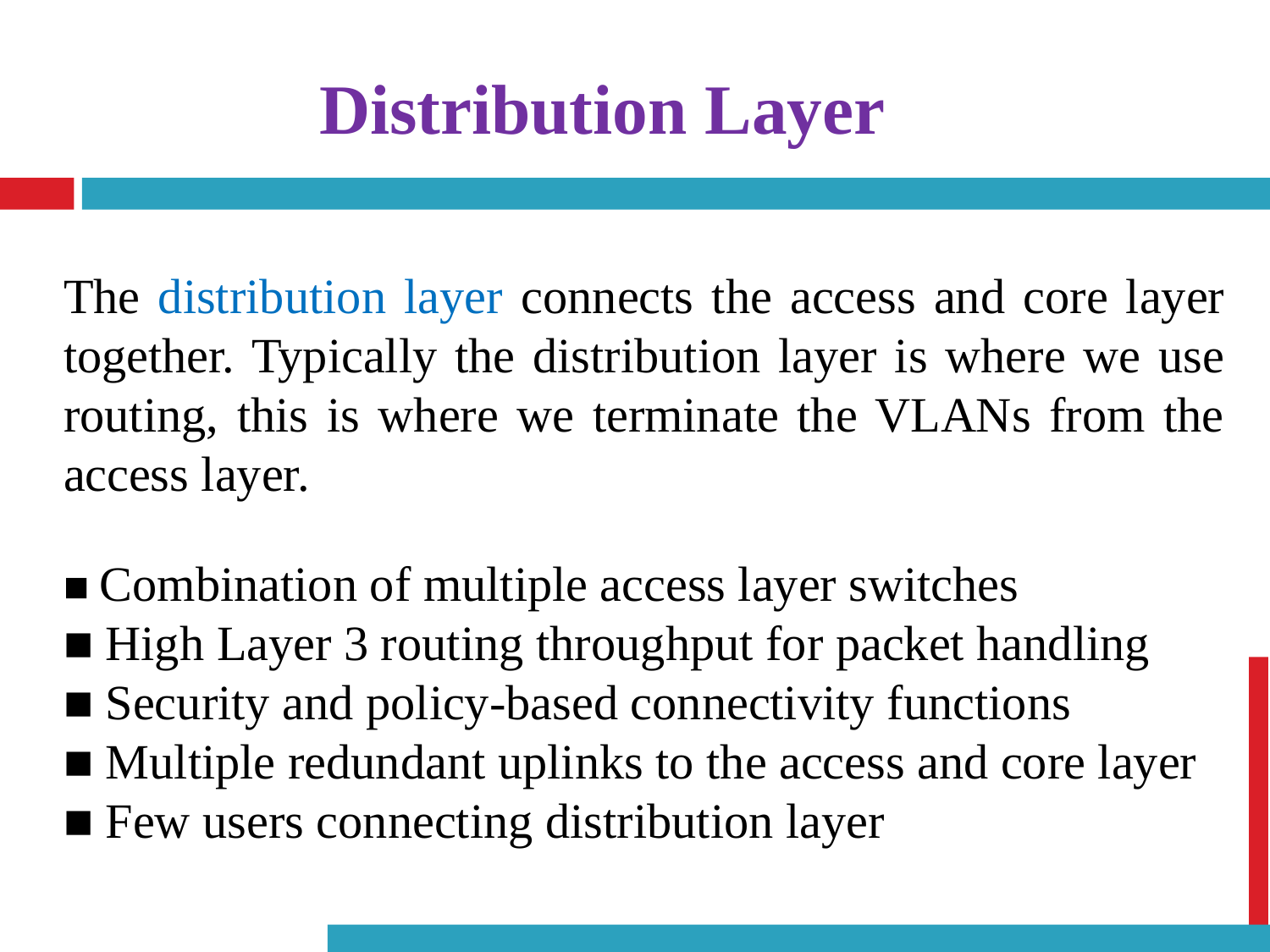

# Distribution Layer
The distribution layer connects the access and core layer together. Typically the distribution layer is where we use routing, this is where we terminate the VLANs from the access layer.

■ Combination of multiple access layer switches
■ High Layer 3 routing throughput for packet handling
■ Security and policy-based connectivity functions
■ Multiple redundant uplinks to the access and core layer
■ Few users connecting distribution layer